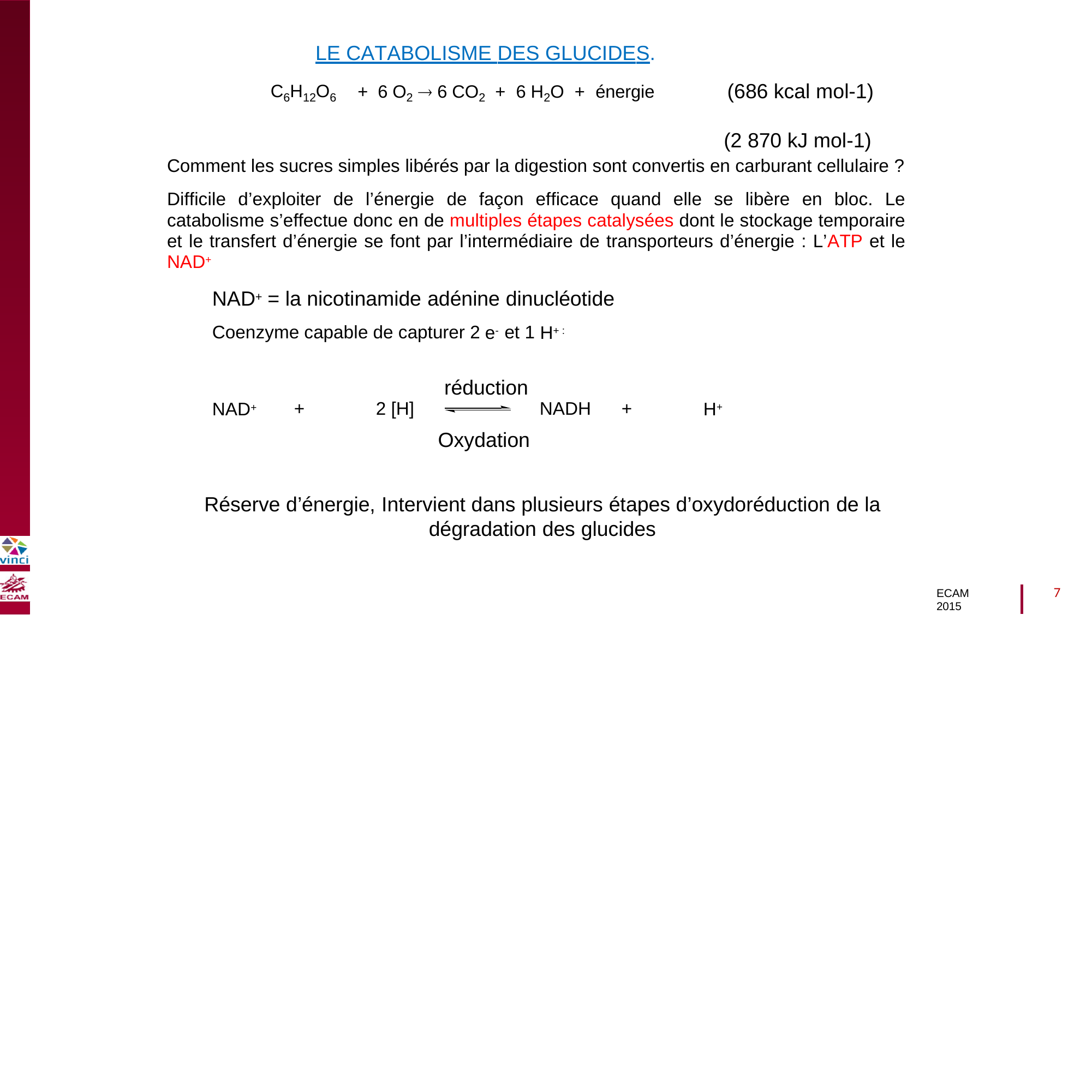

LE CATABOLISME DES GLUCIDES.

+  6 O2 → 6 CO2   + 6 H2O + énergie
C6H12O6
(686 kcal mol-1)
(2 870 kJ mol-1)
Comment les sucres simples libérés par la digestion sont convertis en carburant cellulaire ?
Difficile d’exploiter de l’énergie de façon efficace quand elle se libère en bloc. Le catabolisme s’effectue donc en de multiples étapes catalysées dont le stockage temporaire et le transfert d’énergie se font par l’intermédiaire de transporteurs d’énergie : L’ATP et le NAD+
B2040-Chimie du vivant et environnement
NAD+ = la nicotinamide adénine dinucléotide
e-
H+ :
Coenzyme capable de capturer 2    et
1
réduction
NAD+
H+
+
2 [H]
NADH
+

Oxydation
Réserve
d’énergie, Intervient dans plusieurs
étapes d’oxydoréduction
de la
dégradation des glucides

7
ECAM 2015